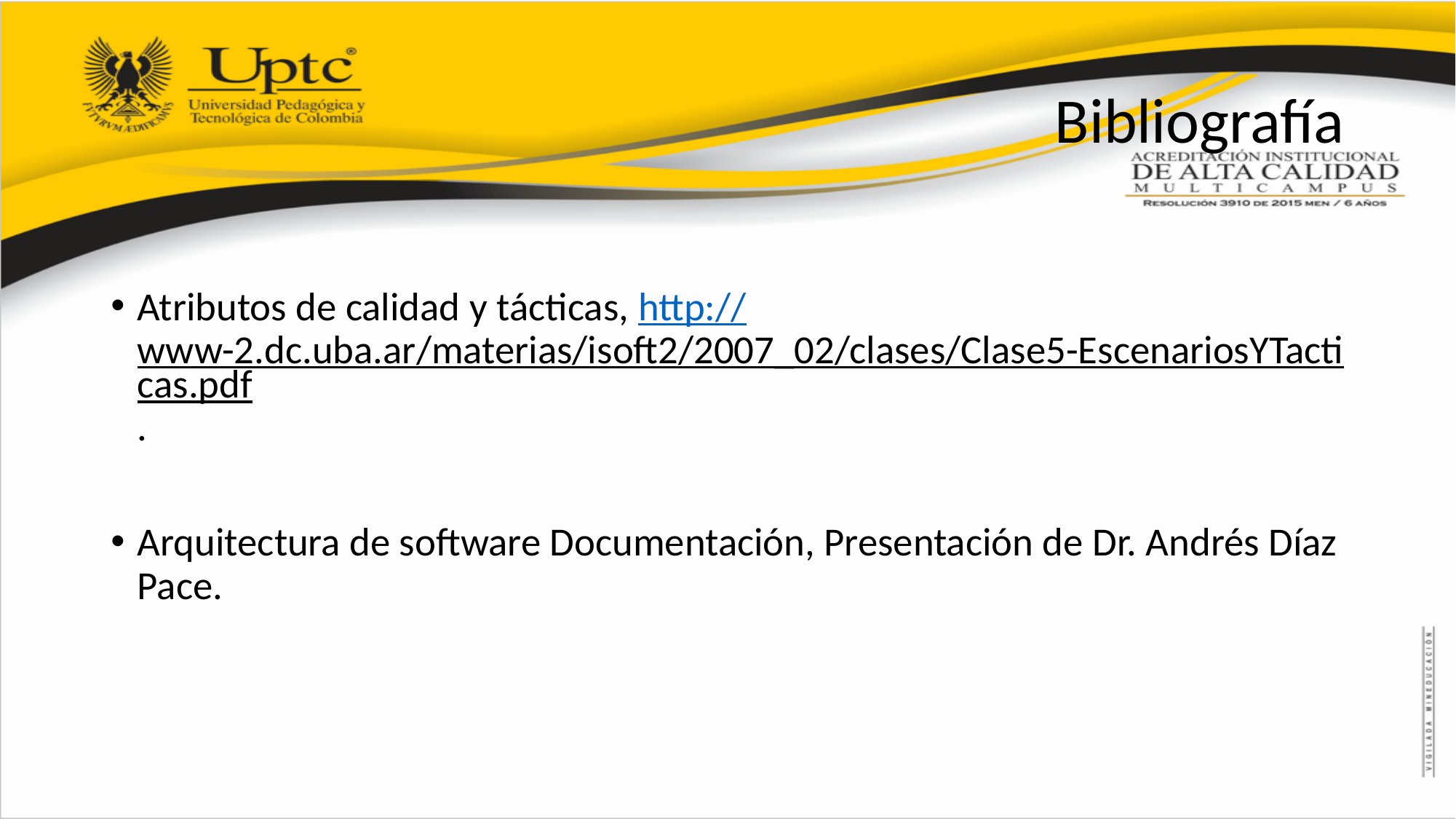

# Bibliografía

Atributos de calidad y tácticas, http://www-2.dc.uba.ar/materias/isoft2/2007_02/clases/Clase5-EscenariosYTacticas.pdf.

Arquitectura de software Documentación, Presentación de Dr. Andrés Díaz Pace.